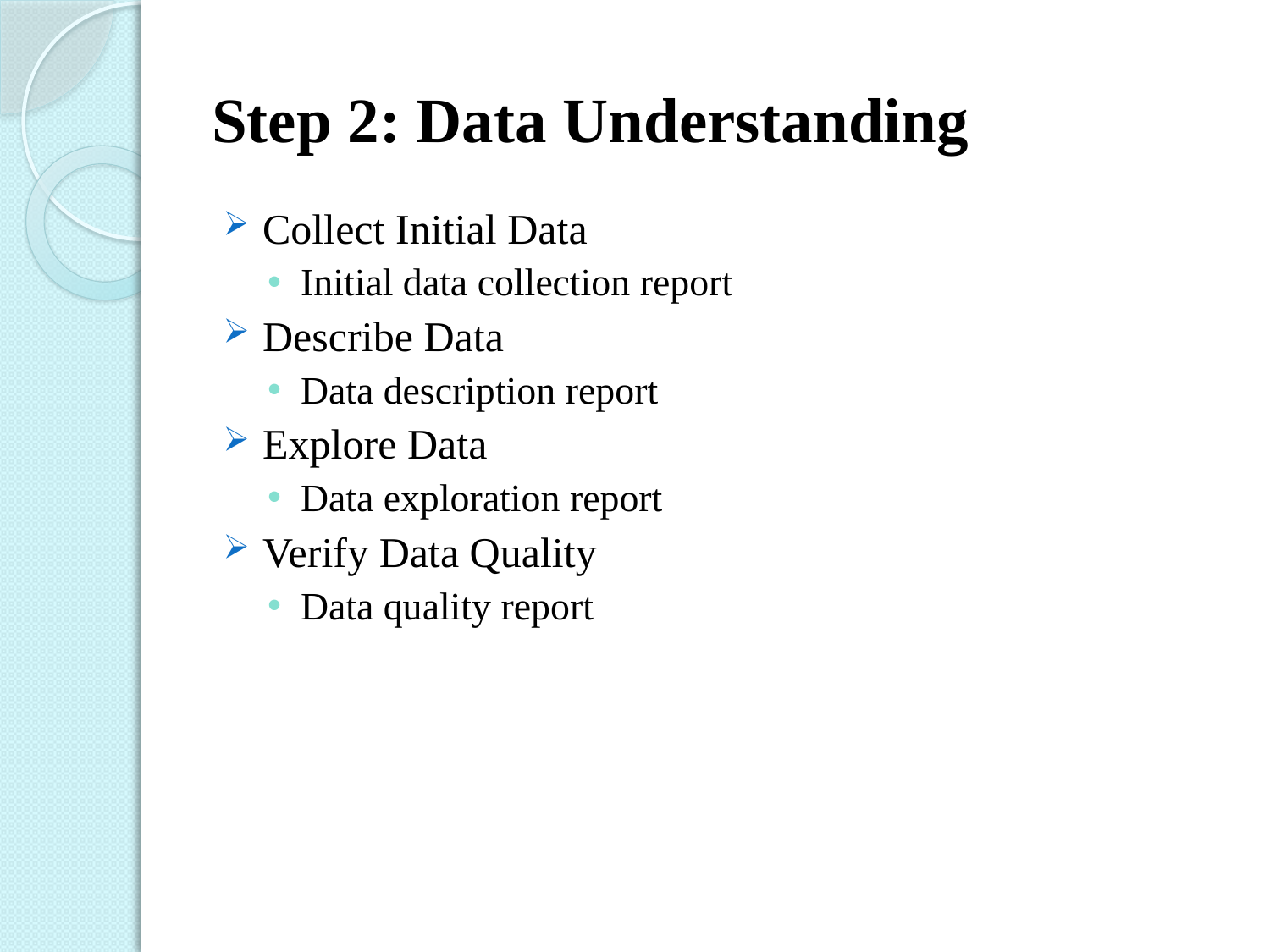

# Step 2: Data Understanding
Collect Initial Data
Initial data collection report
Describe Data
Data description report
Explore Data
Data exploration report
Verify Data Quality
Data quality report